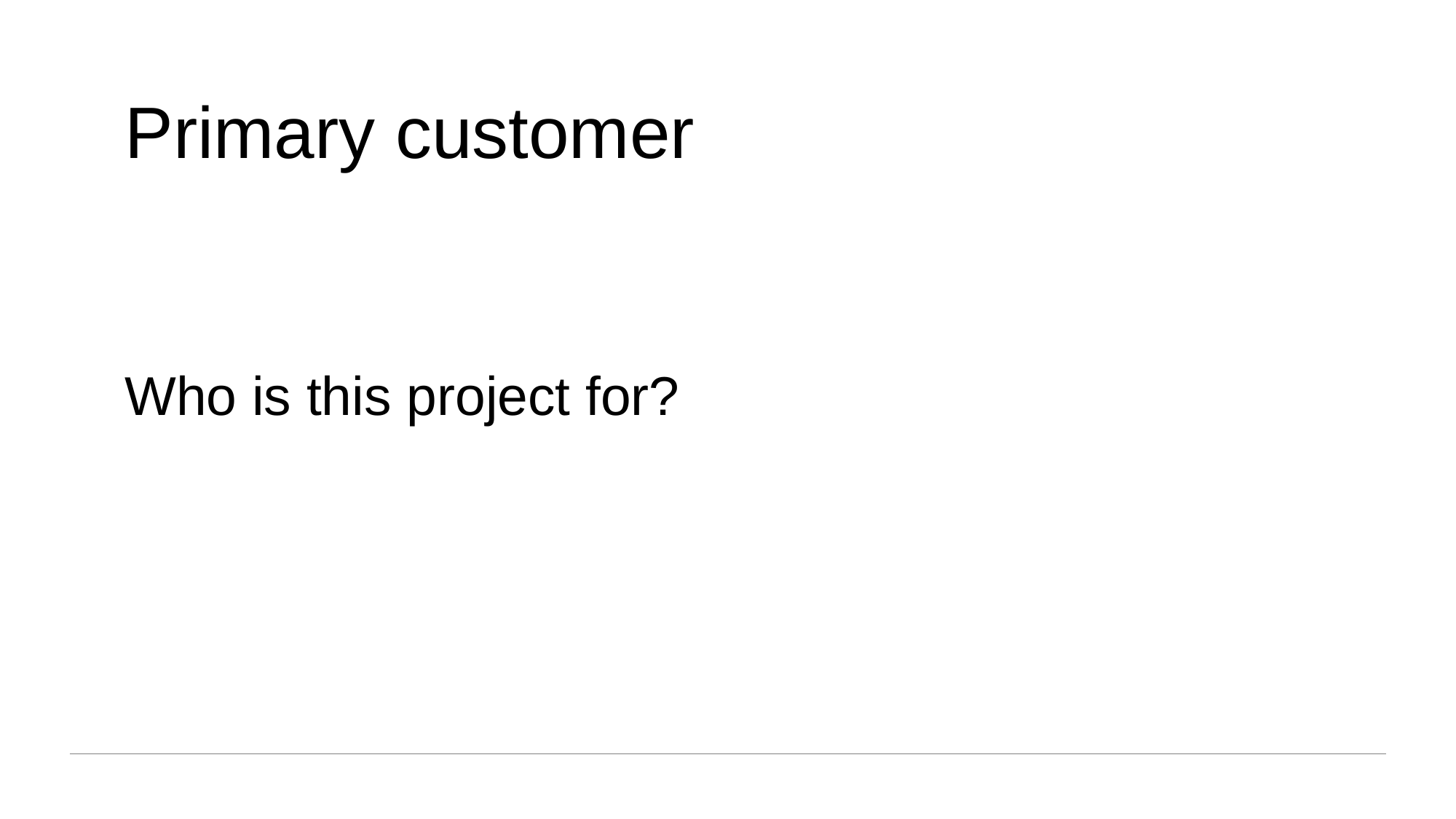

Primary customer
Who is this project for?